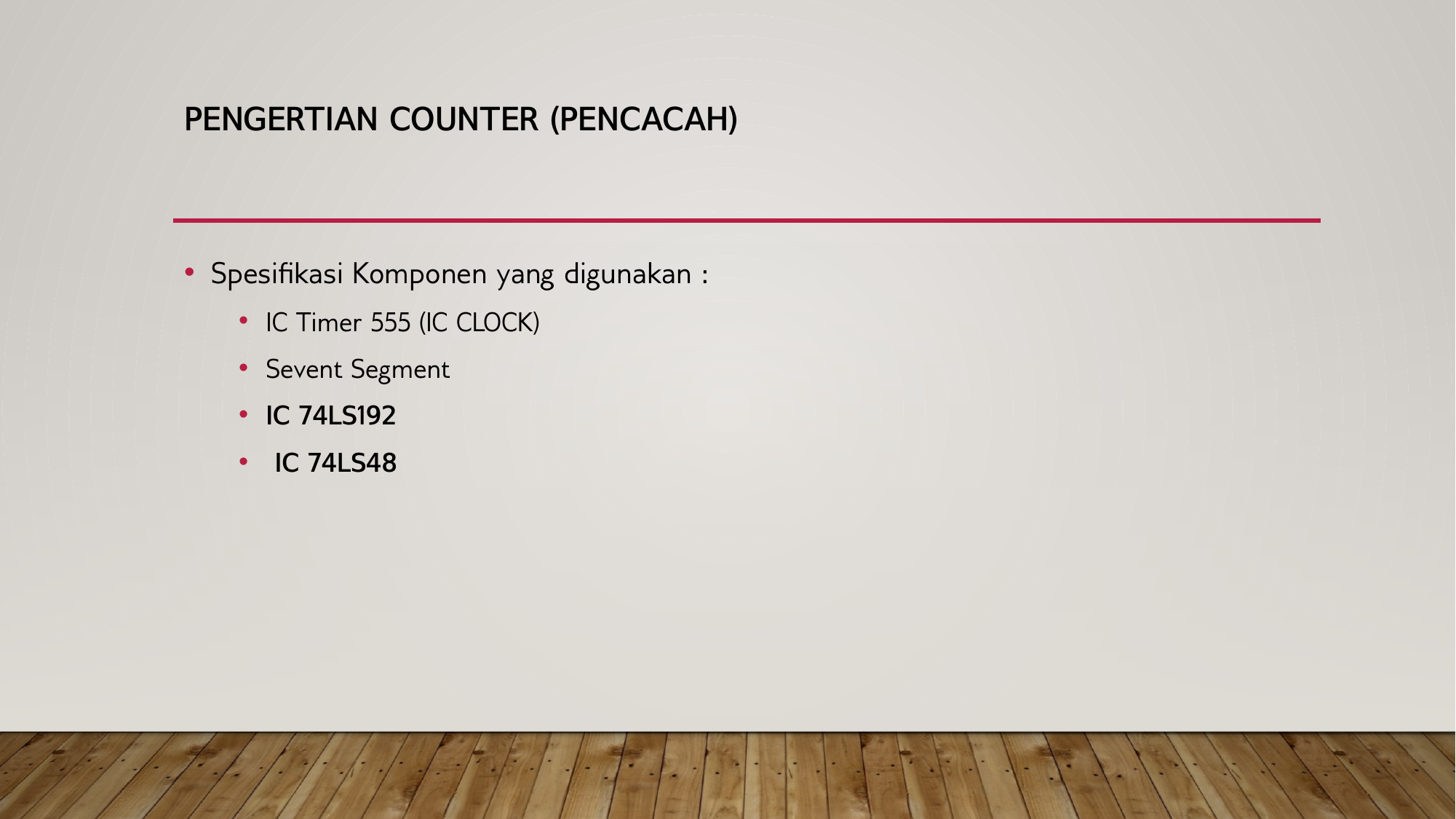

# Pengertian Counter (Pencacah)
Spesifikasi Komponen yang digunakan :
IC Timer 555 (IC CLOCK)
Sevent Segment
IC 74LS192
 IC 74LS48